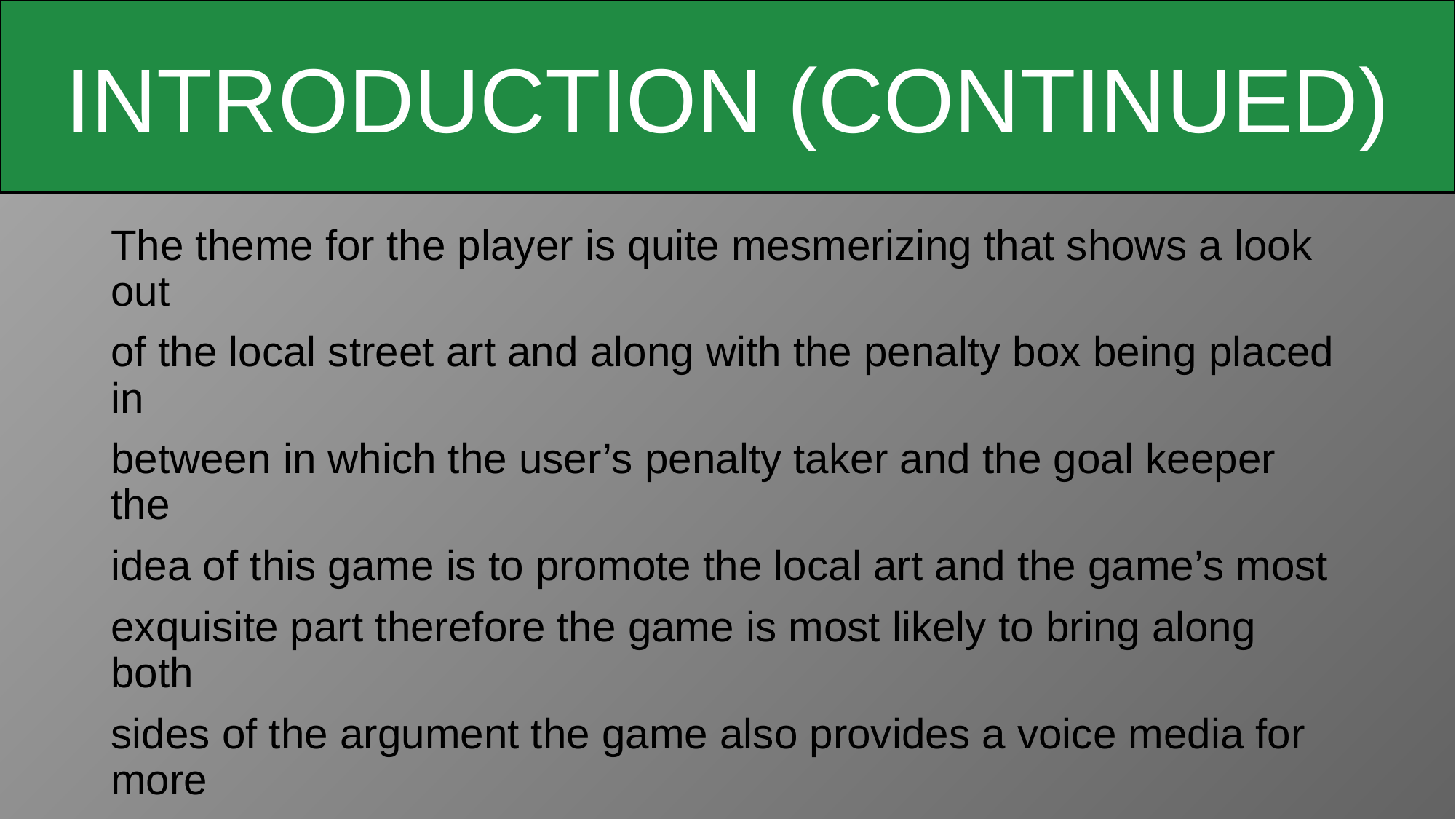

INTRODUCTION (CONTINUED)
The theme for the player is quite mesmerizing that shows a look out
of the local street art and along with the penalty box being placed in
between in which the user’s penalty taker and the goal keeper the
idea of this game is to promote the local art and the game’s most
exquisite part therefore the game is most likely to bring along both
sides of the argument the game also provides a voice media for more
realistic approach the user may also if he wants pause the game or
even may quit if he feels so.